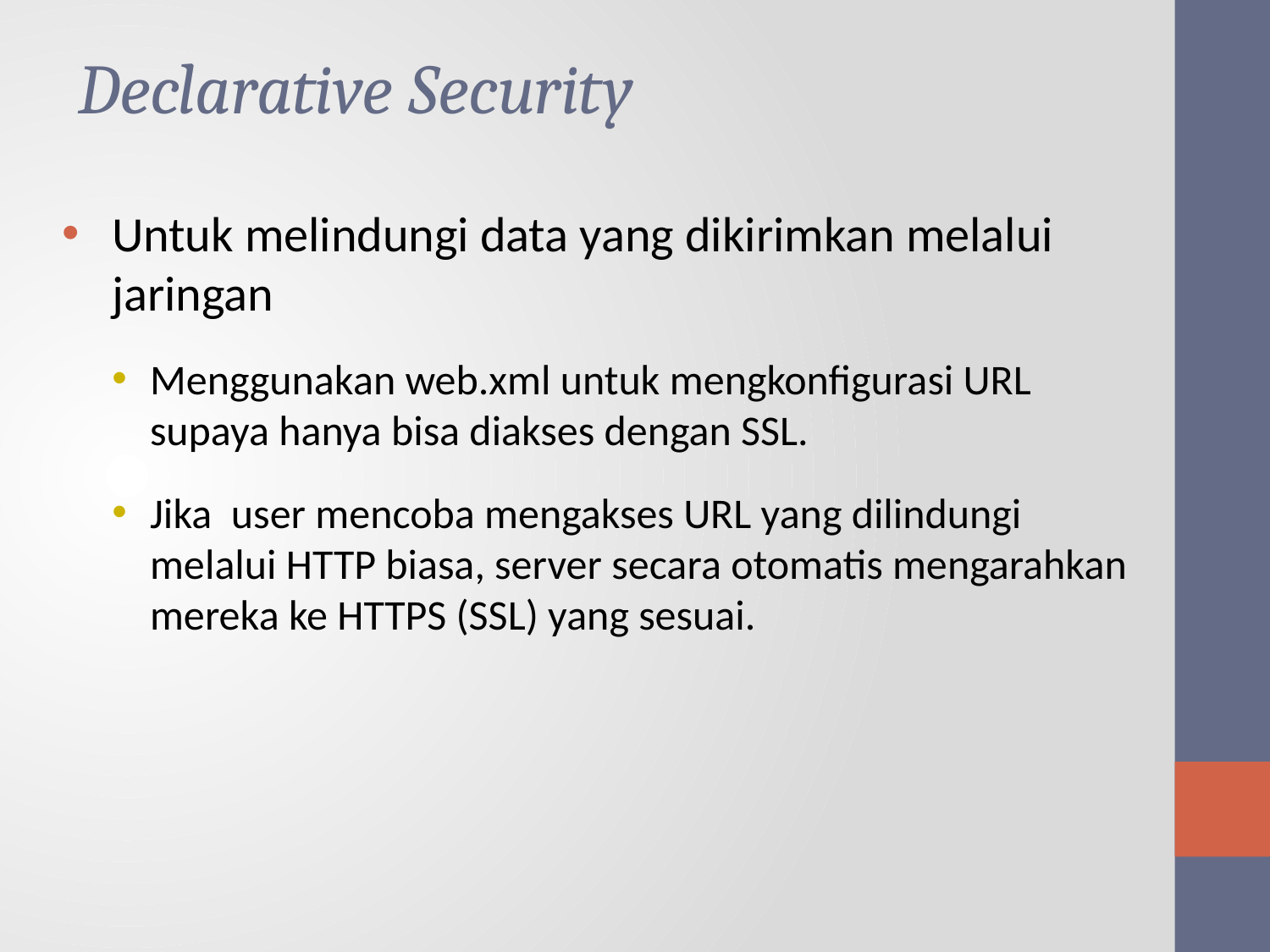

# Declarative Security
Untuk melindungi data yang dikirimkan melalui jaringan
Menggunakan web.xml untuk mengkonfigurasi URL supaya hanya bisa diakses dengan SSL.
Jika  user mencoba mengakses URL yang dilindungi melalui HTTP biasa, server secara otomatis mengarahkan mereka ke HTTPS (SSL) yang sesuai.